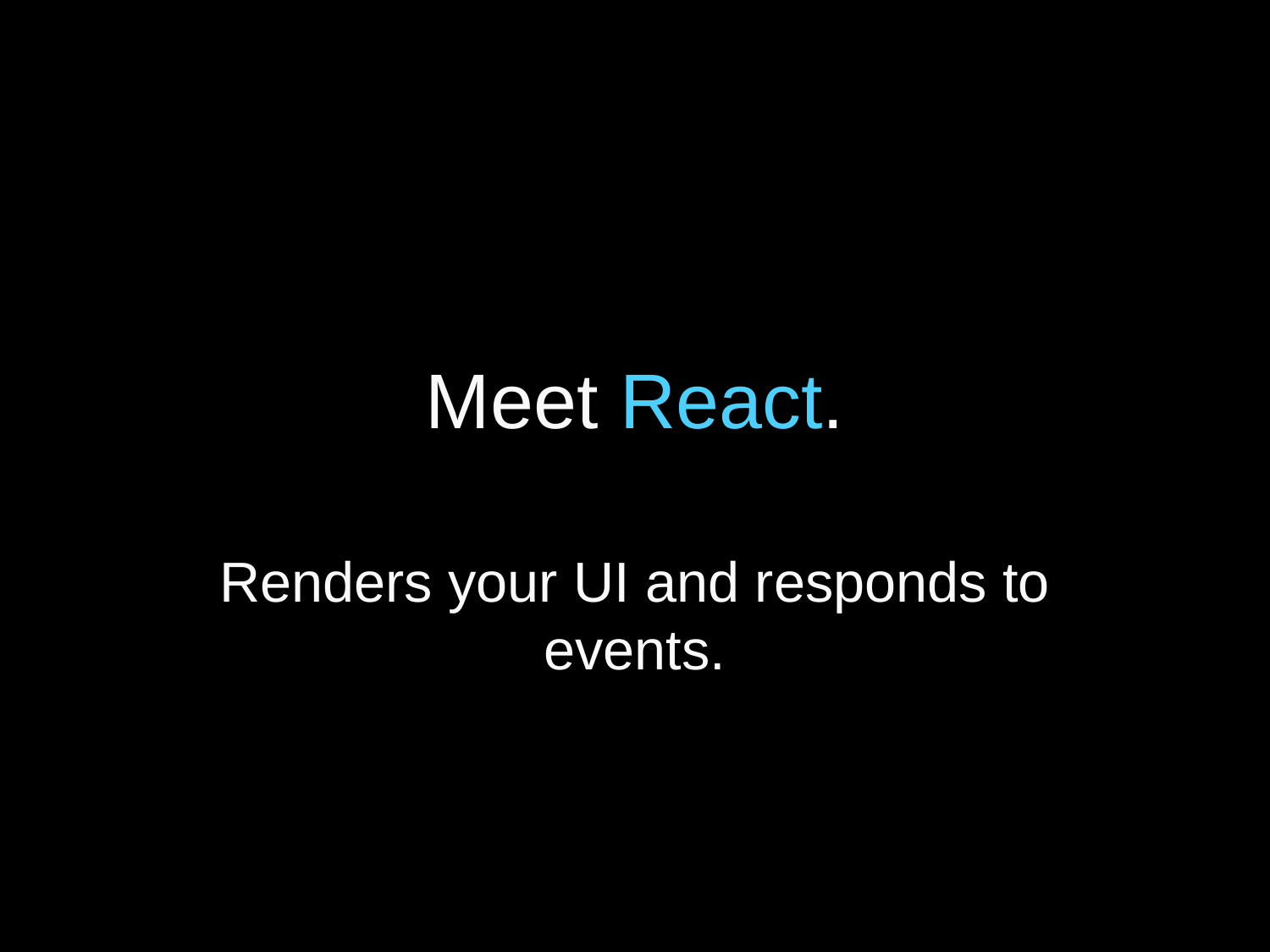

# Meet React.
Renders your UI and responds to events.